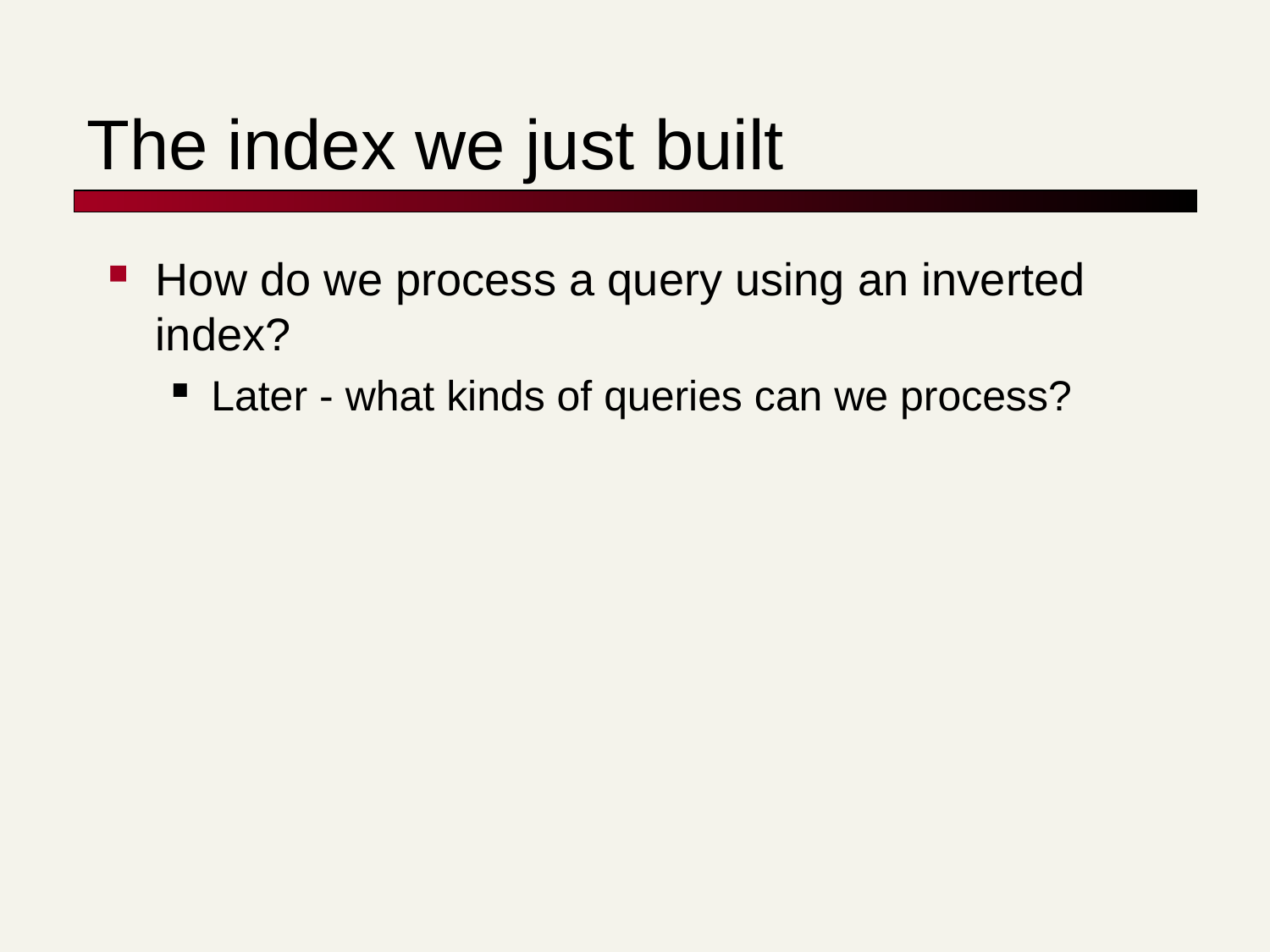

# The index we just built
How do we process a query using an inverted index?
Later - what kinds of queries can we process?